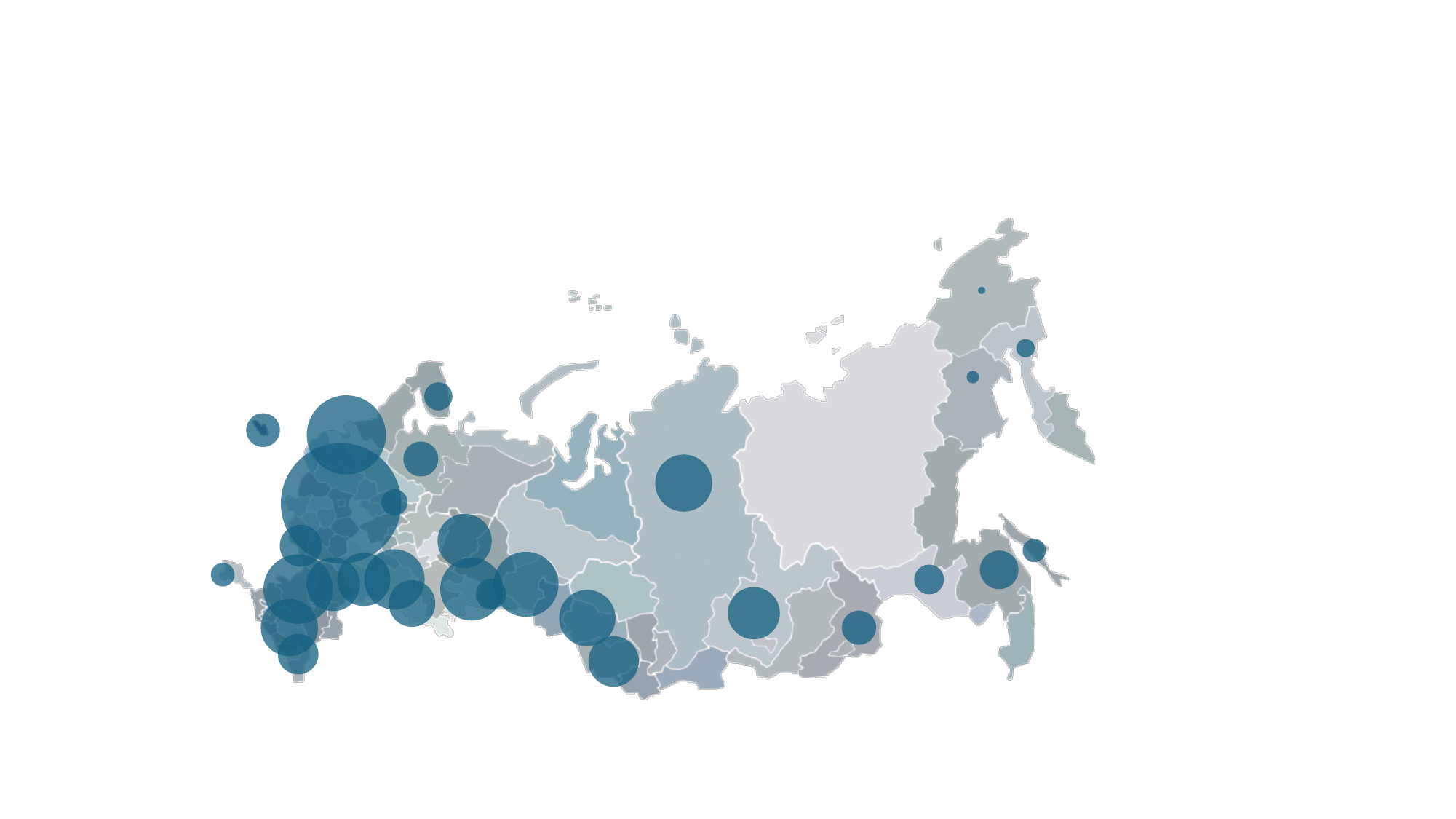

### Chart

| Category | (Все) + (Все) + (Все) |
|---|---|